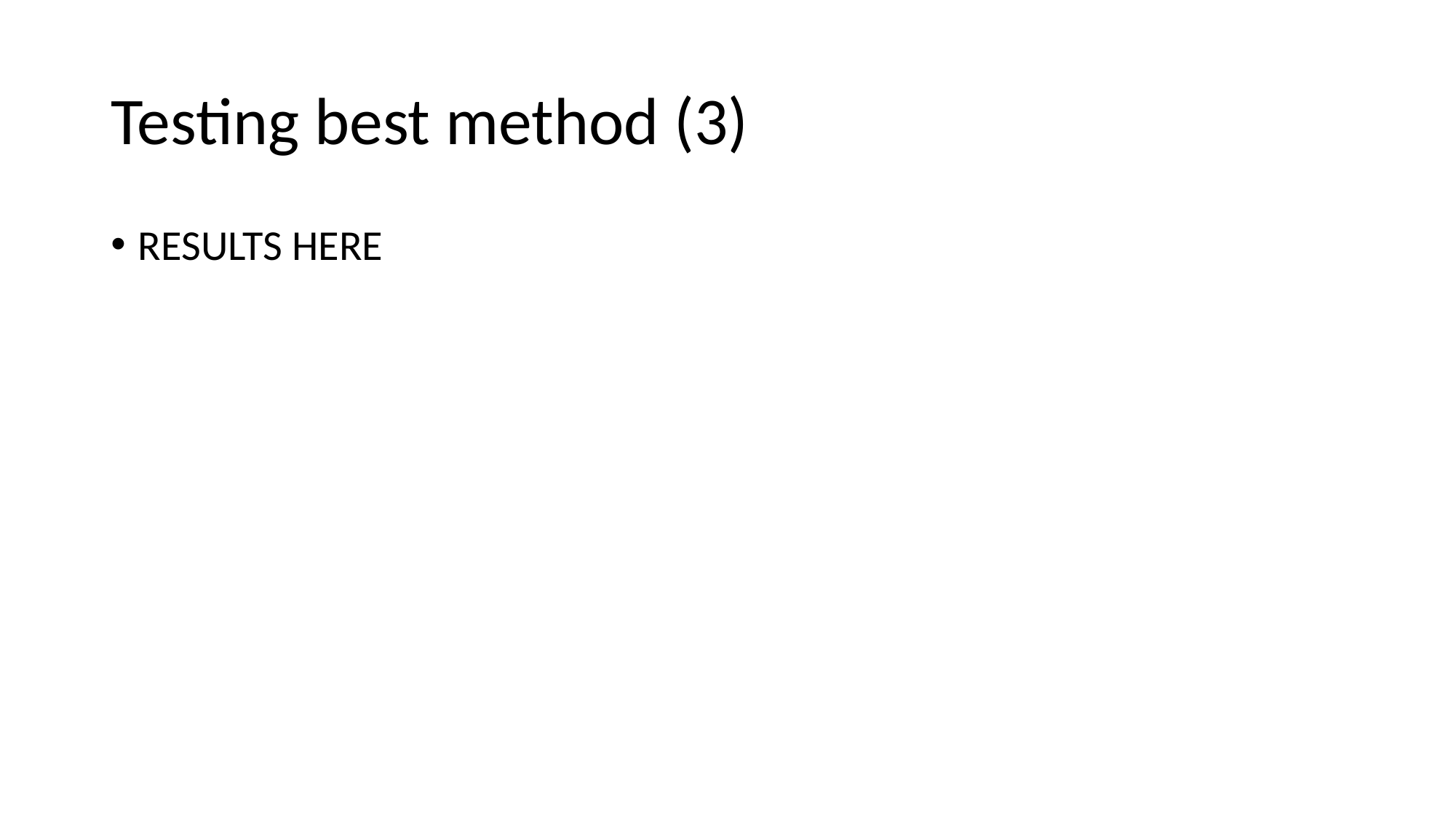

# Testing best method (3)
RESULTS HERE